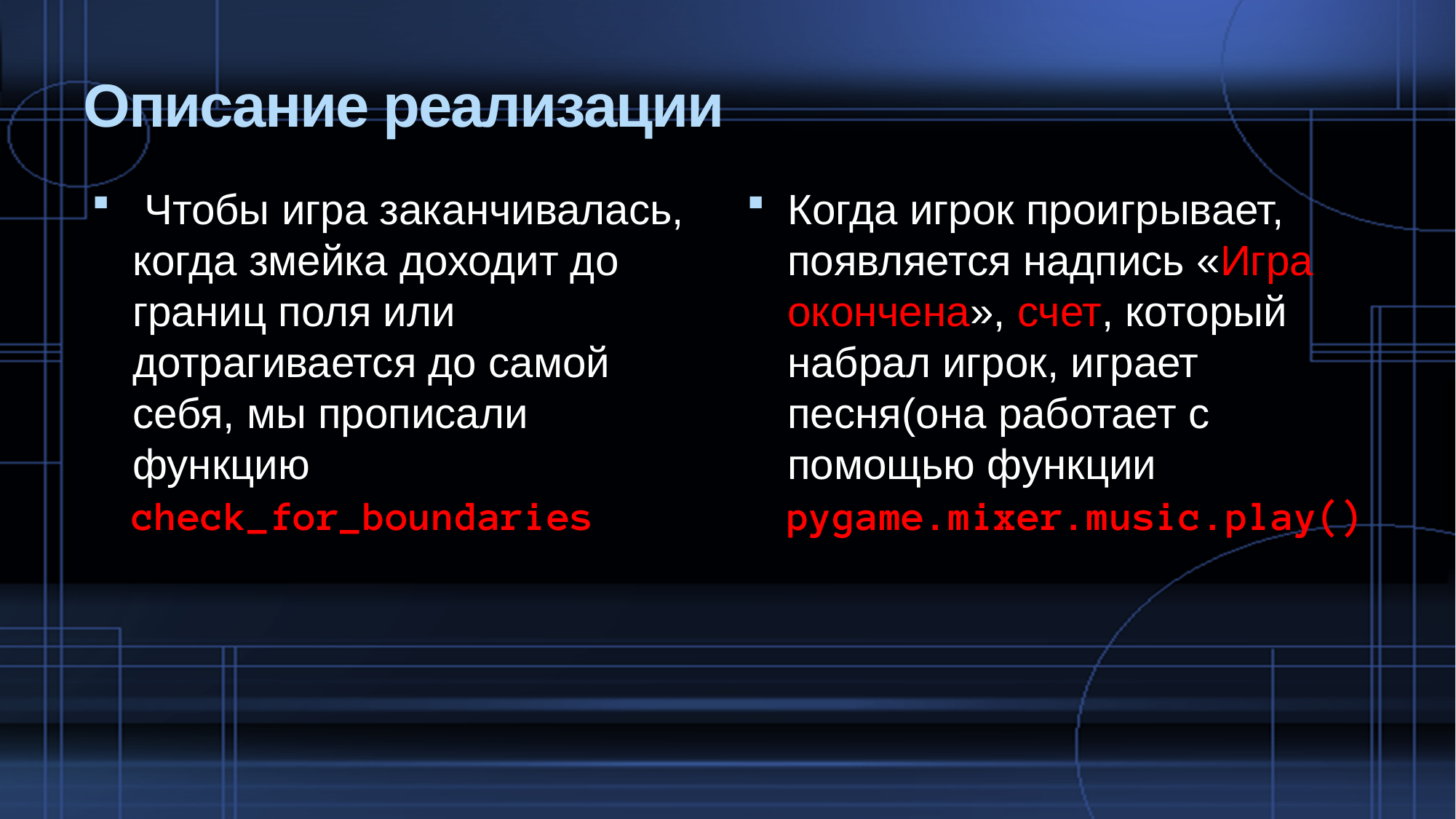

# Описание реализации
 Чтобы игра заканчивалась, когда змейка доходит до границ поля или дотрагивается до самой себя, мы прописали функцию check_for_boundaries

Когда игрок проигрывает, появляется надпись «Игра окончена», счет, который набрал игрок, играет песня(она работает с помощью функции pygame.mixer.music.play()